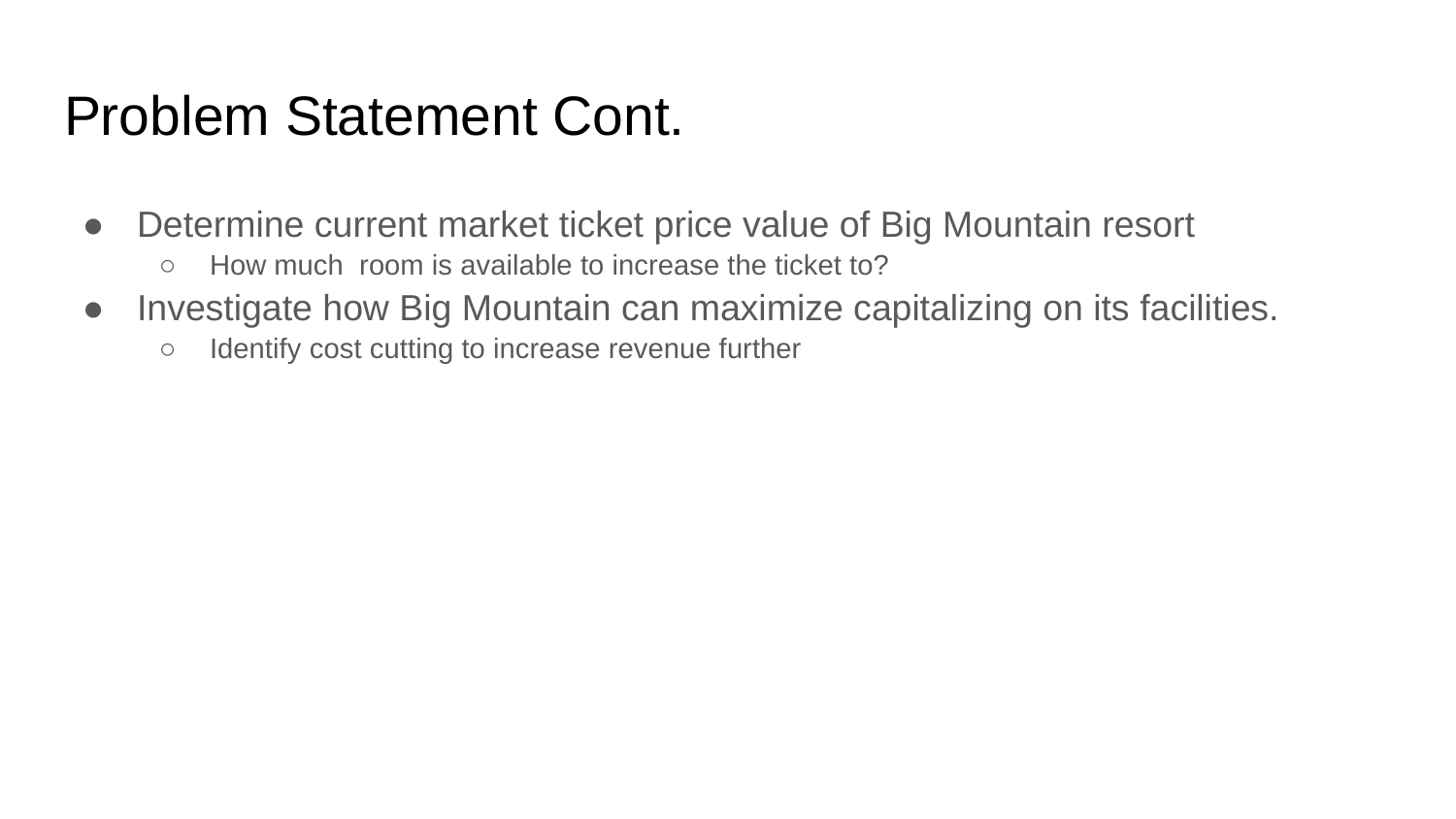

# Problem Statement Cont.
Determine current market ticket price value of Big Mountain resort
How much  room is available to increase the ticket to?
Investigate how Big Mountain can maximize capitalizing on its facilities.
Identify cost cutting to increase revenue further